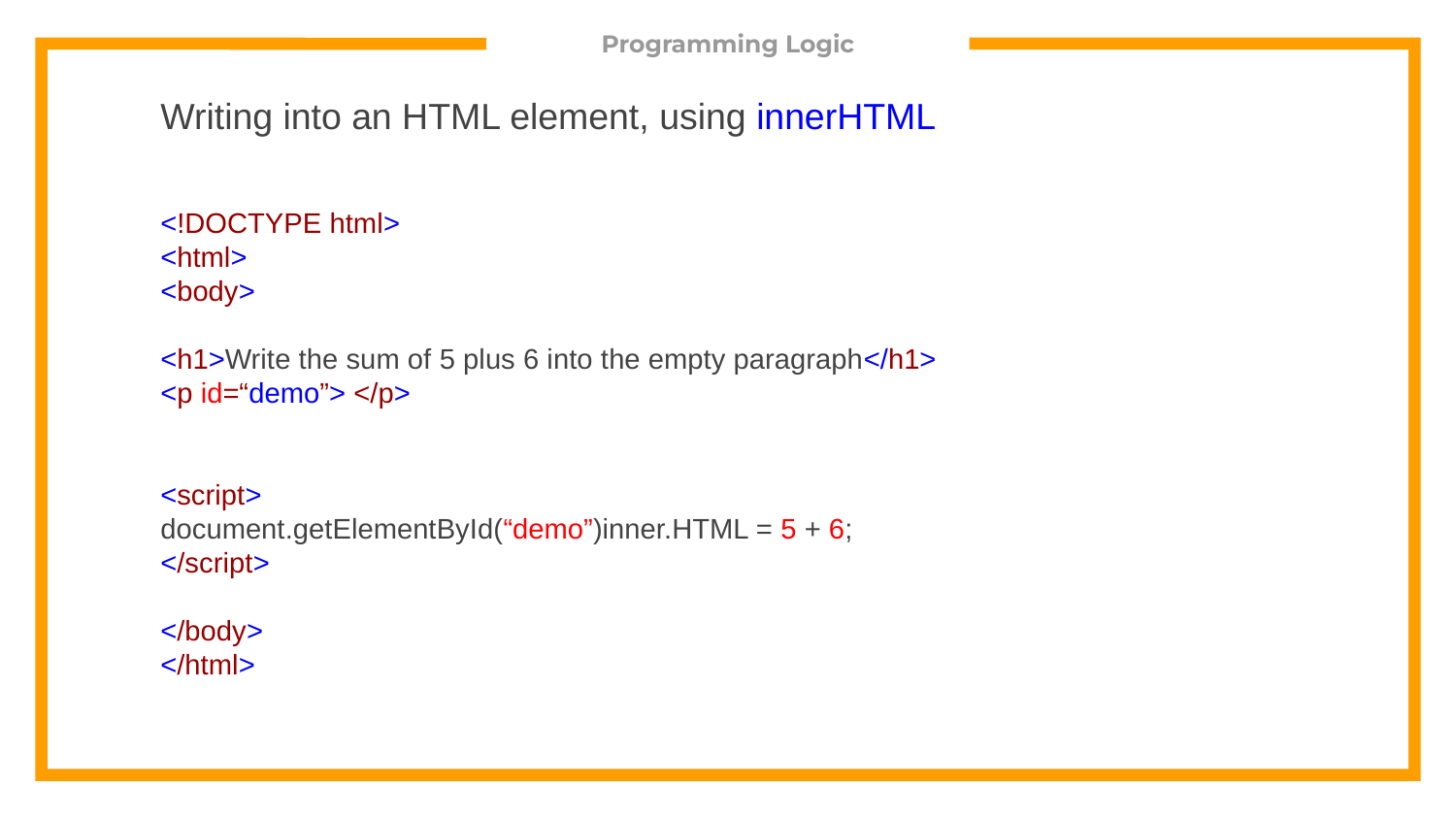

# Programming Logic
Writing into an HTML element, using innerHTML

<!DOCTYPE html>
<html>
<body>

<h1>Write the sum of 5 plus 6 into the empty paragraph</h1>
<p id=“demo”> </p>

<script>
document.getElementById(“demo”)inner.HTML = 5 + 6;
</script>

</body>
</html>